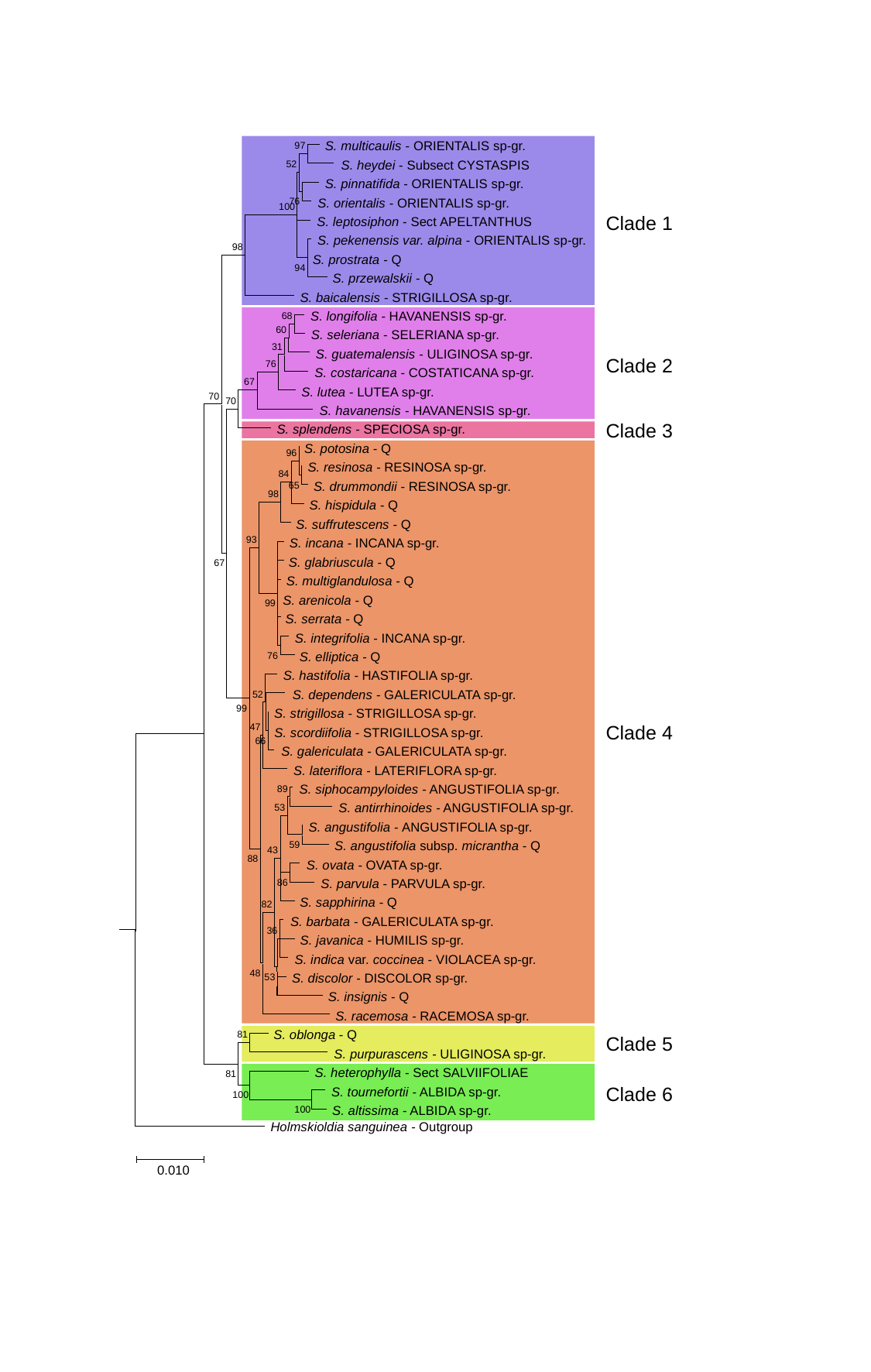

S. multicaulis - ORIENTALIS sp-gr.
97

 S. heydei - Subsect CYSTASPIS
52

 S. pinnatifida - ORIENTALIS sp-gr.

 S. orientalis - ORIENTALIS sp-gr.
76

100
Clade 1
 S. leptosiphon - Sect APELTANTHUS

 S. pekenensis var. alpina - ORIENTALIS sp-gr.

98

 S. prostrata - Q

94
 S. przewalskii - Q
 S. baicalensis - STRIGILLOSA sp-gr.

 S. longifolia - HAVANENSIS sp-gr.
68

60

 S. seleriana - SELERIANA sp-gr.

31
 S. guatemalensis - ULIGINOSA sp-gr.
Clade 2

76
 S. costaricana - COSTATICANA sp-gr.

67
 S. lutea - LUTEA sp-gr.
70

70
 S. havanensis - HAVANENSIS sp-gr.

Clade 3

 S. splendens - SPECIOSA sp-gr.
 S. potosina - Q

96

 S. resinosa - RESINOSA sp-gr.

84

 S. drummondii - RESINOSA sp-gr.
65

98
 S. hispidula - Q

 S. suffrutescens - Q
93
 S. incana - INCANA sp-gr.

 S. glabriuscula - Q
67

 S. multiglandulosa - Q

 S. arenicola - Q

99
 S. serrata - Q

 S. integrifolia - INCANA sp-gr.

 S. elliptica - Q
76
 S. hastifolia - HASTIFOLIA sp-gr.

 S. dependens - GALERICULATA sp-gr.
52

99

 S. strigillosa - STRIGILLOSA sp-gr.

Clade 4
47

 S. scordiifolia - STRIGILLOSA sp-gr.

66

 S. galericulata - GALERICULATA sp-gr.
 S. lateriflora - LATERIFLORA sp-gr.
 S. siphocampyloides - ANGUSTIFOLIA sp-gr.
89

 S. antirrhinoides - ANGUSTIFOLIA sp-gr.
53

 S. angustifolia - ANGUSTIFOLIA sp-gr.

 S. angustifolia subsp. micrantha - Q
59
43

88
 S. ovata - OVATA sp-gr.

 S. parvula - PARVULA sp-gr.
86
 S. sapphirina - Q
82

 S. barbata - GALERICULATA sp-gr.

36

 S. javanica - HUMILIS sp-gr.

 S. indica var. coccinea - VIOLACEA sp-gr.

48

 S. discolor - DISCOLOR sp-gr.
53

 S. insignis - Q
 S. racemosa - RACEMOSA sp-gr.

Clade 5
 S. oblonga - Q
81

 S. purpurascens - ULIGINOSA sp-gr.

 S. heterophylla - Sect SALVIIFOLIAE
81

Clade 6
 S. tournefortii - ALBIDA sp-gr.

100

 S. altissima - ALBIDA sp-gr.
100
 Holmskioldia sanguinea - Outgroup

0.010